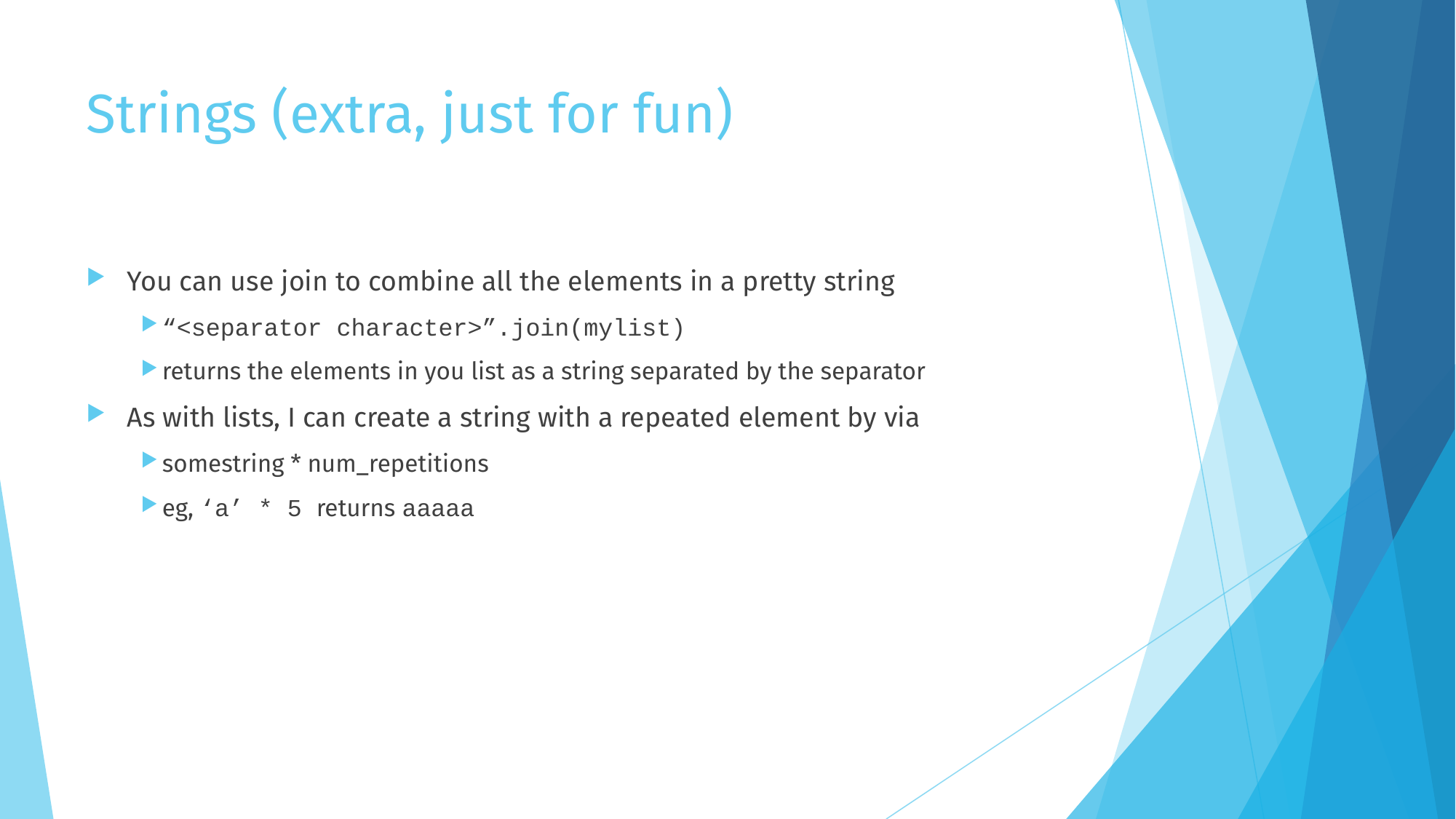

# Strings (extra, just for fun)
You can use join to combine all the elements in a pretty string
“<separator character>”.join(mylist)
returns the elements in you list as a string separated by the separator
As with lists, I can create a string with a repeated element by via
somestring * num_repetitions
eg, ‘a’ * 5 returns aaaaa